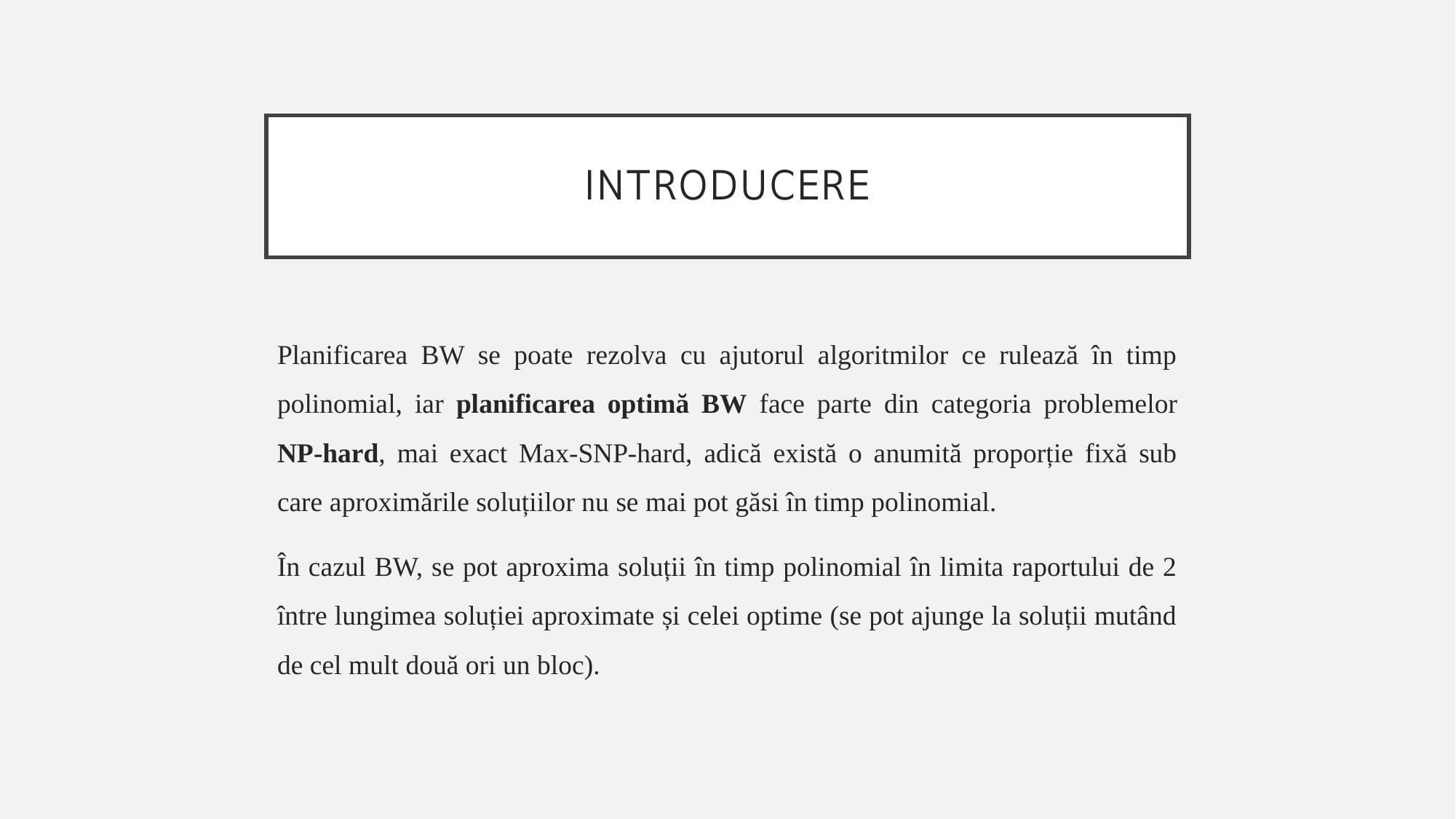

# Introducere
Planificarea BW se poate rezolva cu ajutorul algoritmilor ce rulează în timp polinomial, iar planificarea optimă BW face parte din categoria problemelor NP-hard, mai exact Max-SNP-hard, adică există o anumită proporție fixă sub care aproximările soluțiilor nu se mai pot găsi în timp polinomial.
În cazul BW, se pot aproxima soluții în timp polinomial în limita raportului de 2 între lungimea soluției aproximate și celei optime (se pot ajunge la soluții mutând de cel mult două ori un bloc).